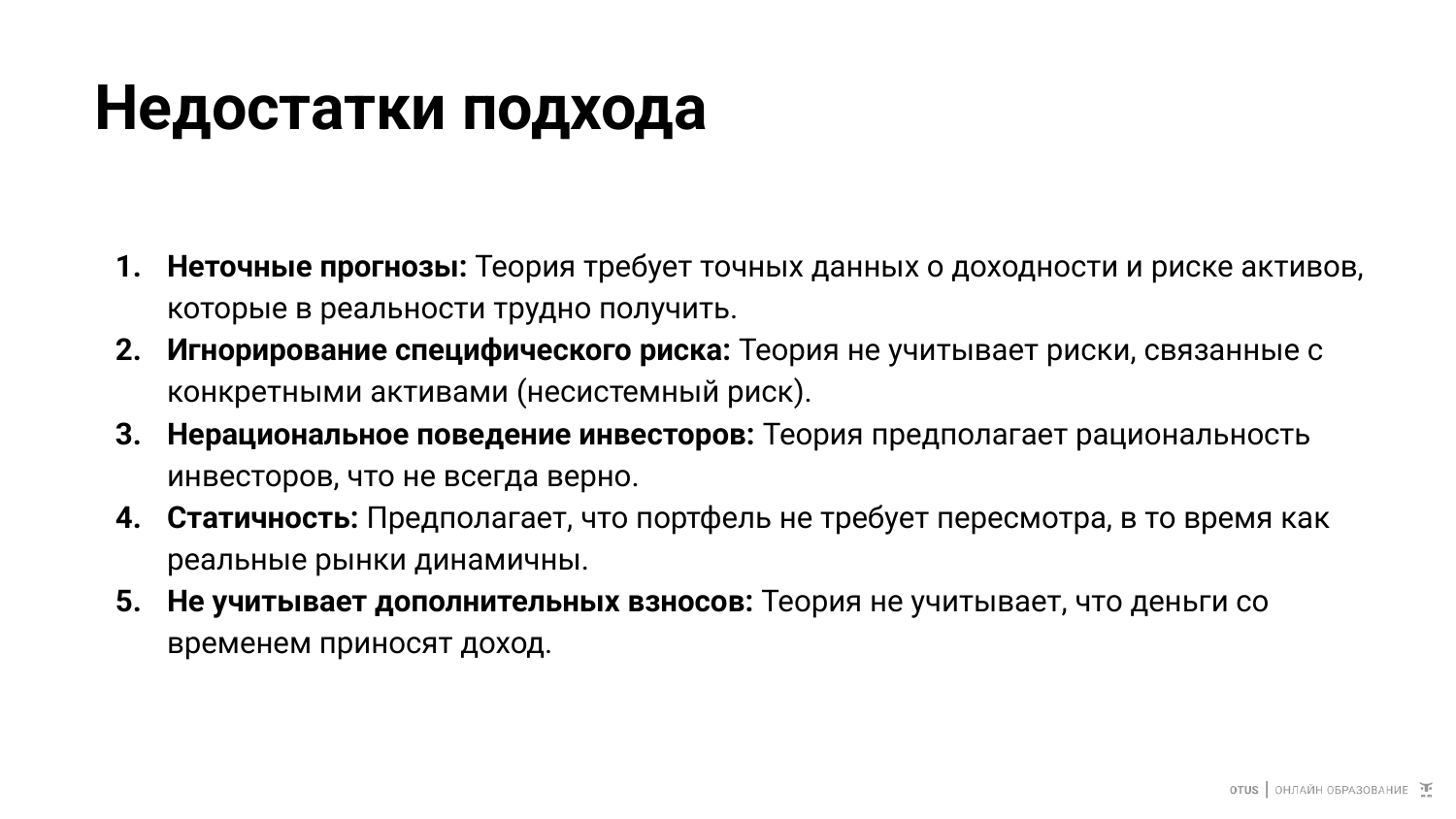

# Недостатки подхода
Неточные прогнозы: Теория требует точных данных о доходности и риске активов, которые в реальности трудно получить.
Игнорирование специфического риска: Теория не учитывает риски, связанные с конкретными активами (несистемный риск).
Нерациональное поведение инвесторов: Теория предполагает рациональность инвесторов, что не всегда верно.
Статичность: Предполагает, что портфель не требует пересмотра, в то время как реальные рынки динамичны.
Не учитывает дополнительных взносов: Теория не учитывает, что деньги со временем приносят доход.